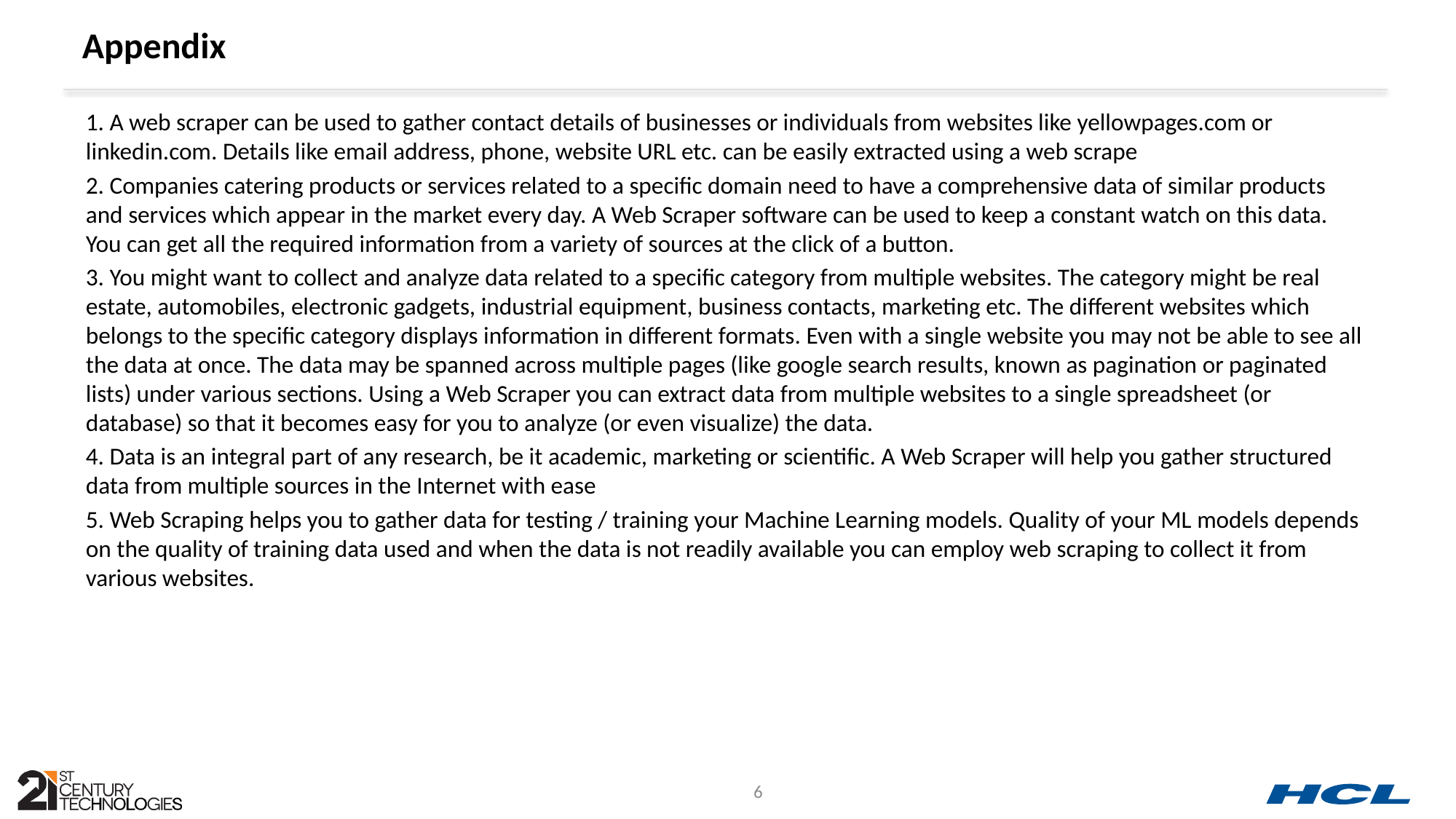

# Appendix
1. A web scraper can be used to gather contact details of businesses or individuals from websites like yellowpages.com or linkedin.com. Details like email address, phone, website URL etc. can be easily extracted using a web scrape​
2. Companies catering products or services related to a specific domain need to have a comprehensive data of similar products and services which appear in the market every day. A Web Scraper software can be used to keep a constant watch on this data. You can get all the required information from a variety of sources at the click of a button.​
3. You might want to collect and analyze data related to a specific category from multiple websites. The category might be real estate, automobiles, electronic gadgets, industrial equipment, business contacts, marketing etc. The different websites which belongs to the specific category displays information in different formats. Even with a single website you may not be able to see all the data at once. The data may be spanned across multiple pages (like google search results, known as pagination or paginated lists) under various sections. Using a Web Scraper you can extract data from multiple websites to a single spreadsheet (or database) so that it becomes easy for you to analyze (or even visualize) the data.​
4. Data is an integral part of any research, be it academic, marketing or scientific. A Web Scraper will help you gather structured data from multiple sources in the Internet with ease​
5. Web Scraping helps you to gather data for testing / training your Machine Learning models. Quality of your ML models depends on the quality of training data used and when the data is not readily available you can employ web scraping to collect it from various websites.​

6